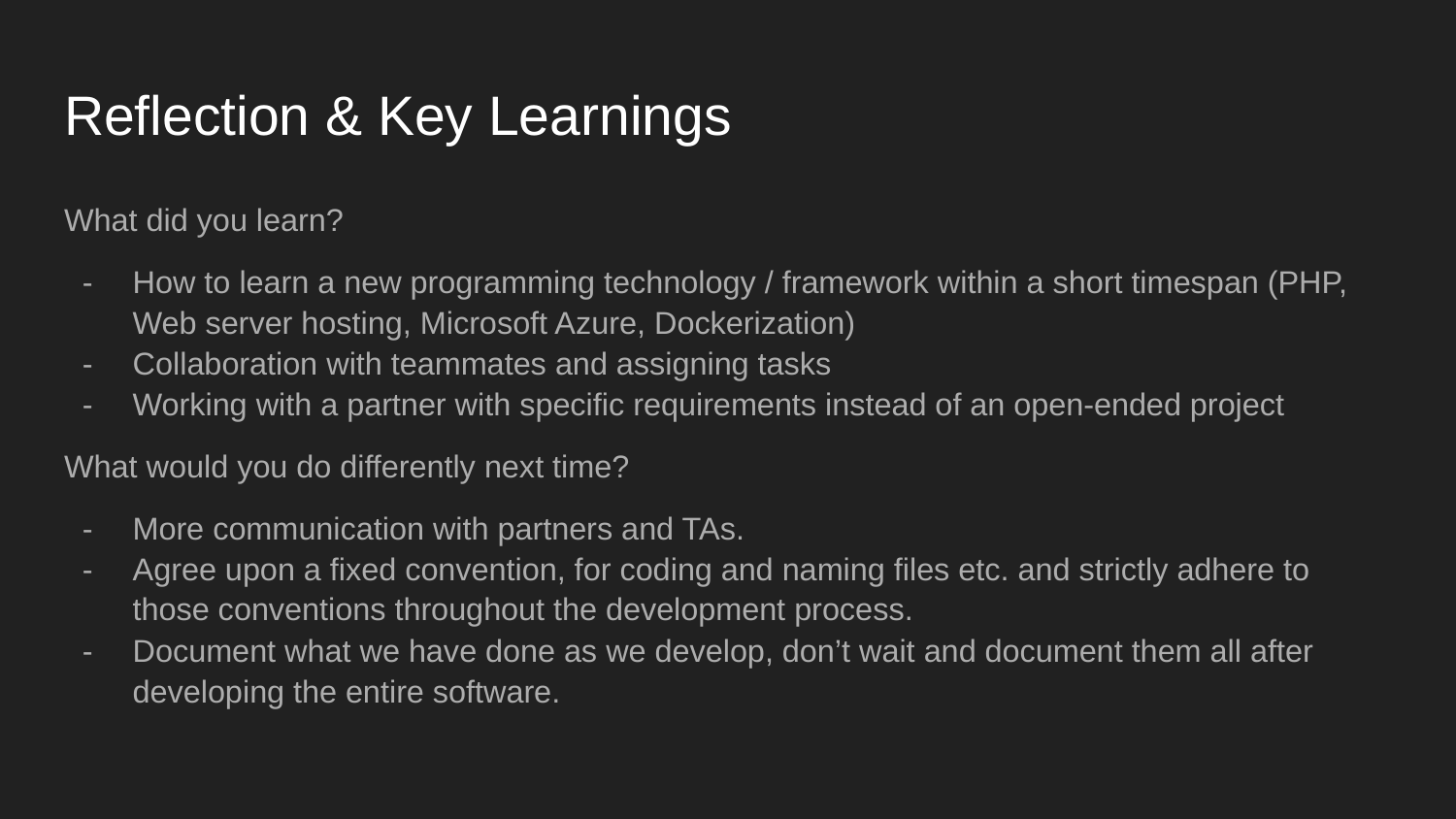

# Reflection & Key Learnings
What did you learn?
How to learn a new programming technology / framework within a short timespan (PHP, Web server hosting, Microsoft Azure, Dockerization)
Collaboration with teammates and assigning tasks
Working with a partner with specific requirements instead of an open-ended project
What would you do differently next time?
More communication with partners and TAs.
Agree upon a fixed convention, for coding and naming files etc. and strictly adhere to those conventions throughout the development process.
Document what we have done as we develop, don’t wait and document them all after developing the entire software.